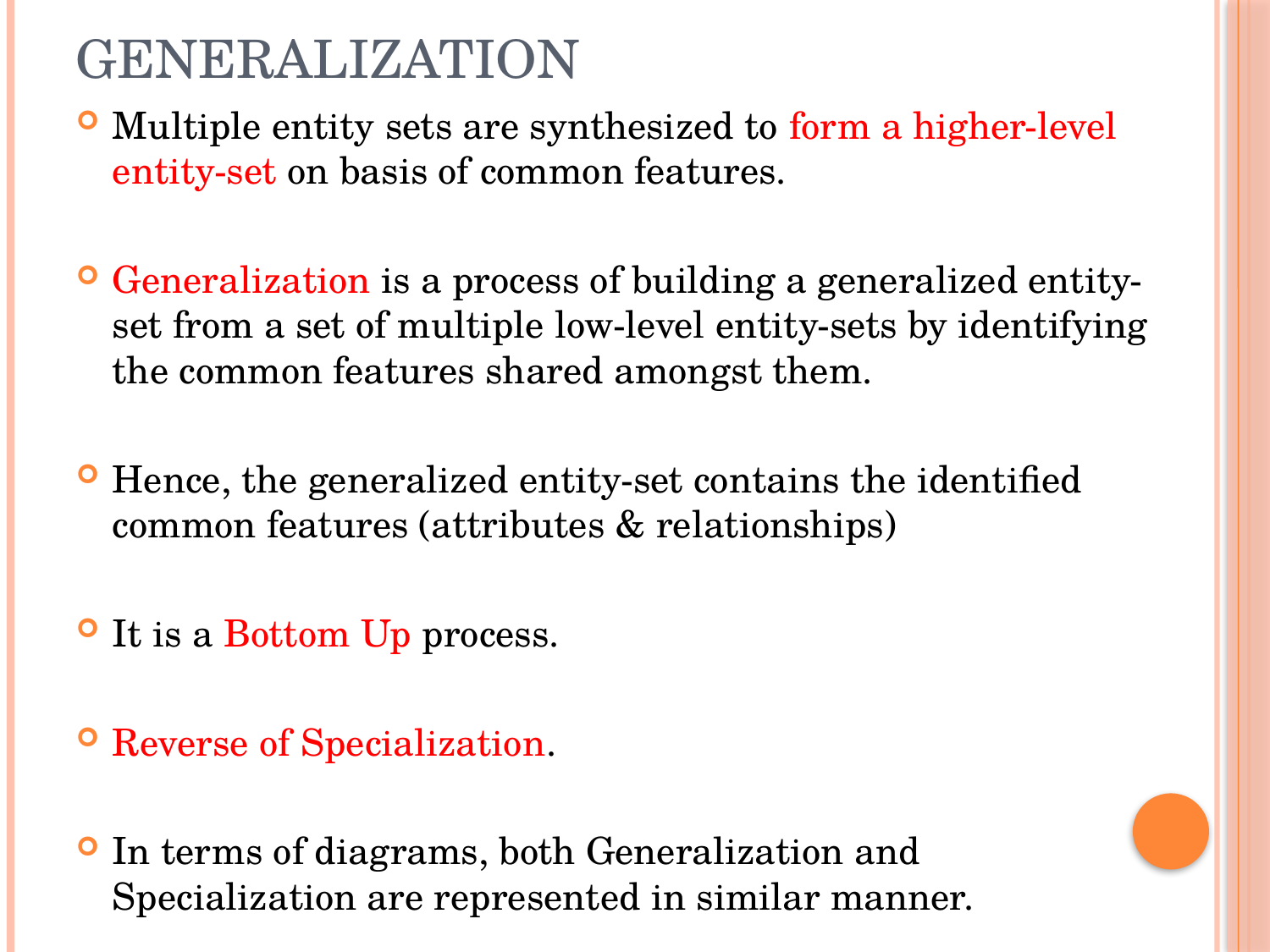

# Generalization
Multiple entity sets are synthesized to form a higher-level entity-set on basis of common features.

Generalization is a process of building a generalized entity-set from a set of multiple low-level entity-sets by identifying the common features shared amongst them.

Hence, the generalized entity-set contains the identified common features (attributes & relationships)

It is a Bottom Up process.

Reverse of Specialization.

In terms of diagrams, both Generalization and Specialization are represented in similar manner.